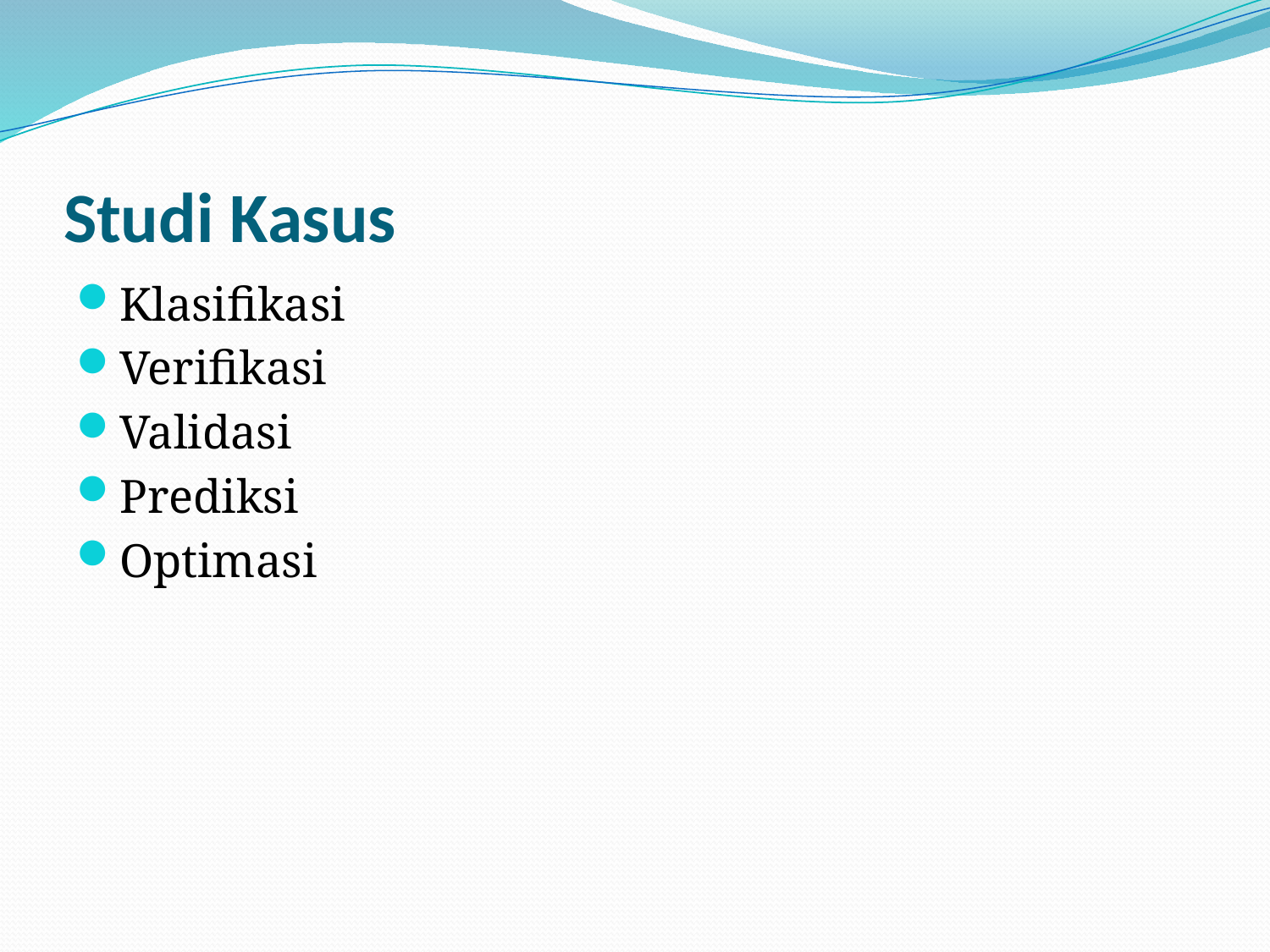

# Studi Kasus
Klasifikasi
Verifikasi
Validasi
Prediksi
Optimasi